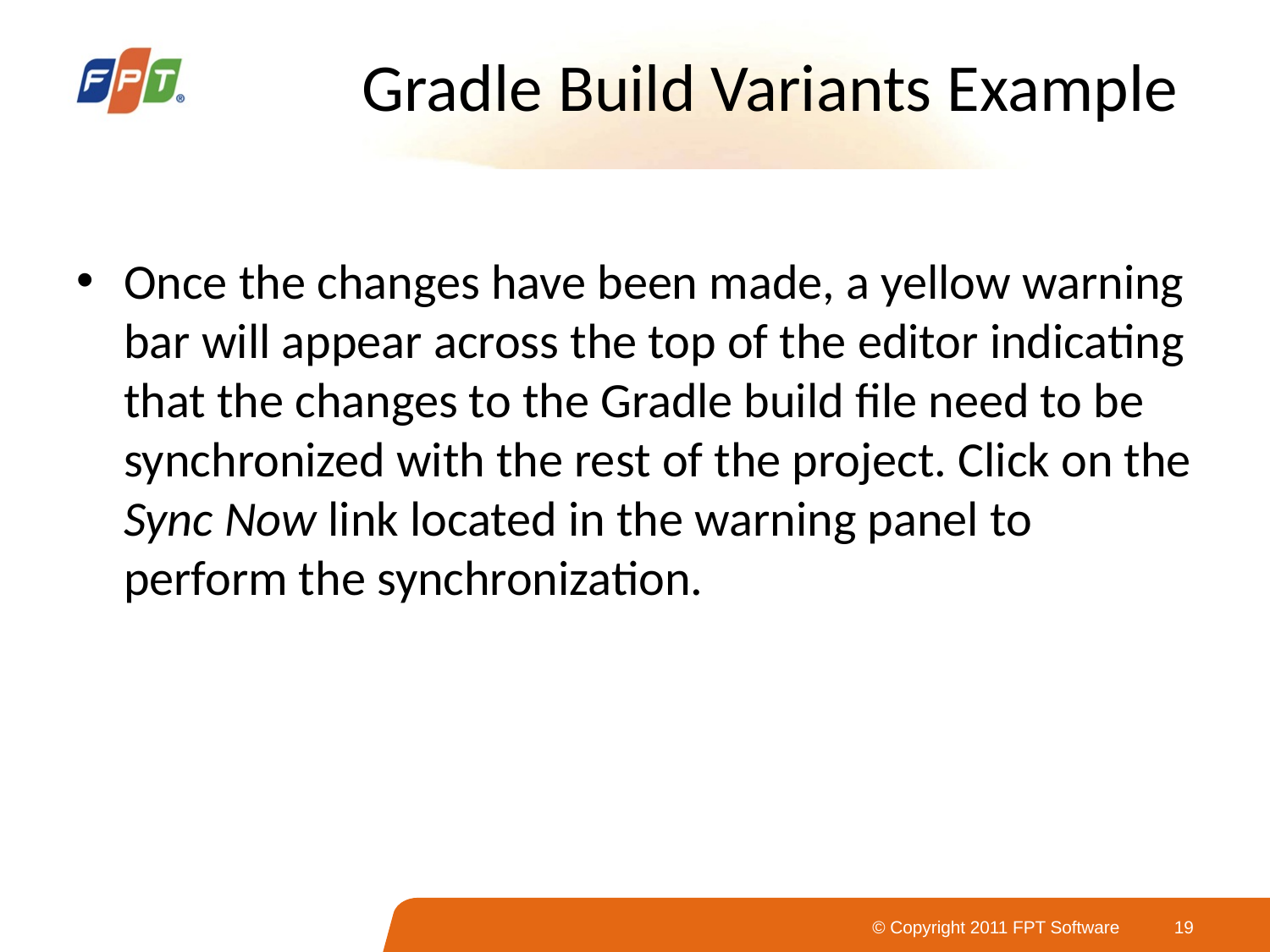

# Gradle Build Variants Example
Once the changes have been made, a yellow warning bar will appear across the top of the editor indicating that the changes to the Gradle build file need to be synchronized with the rest of the project. Click on the Sync Now link located in the warning panel to perform the synchronization.